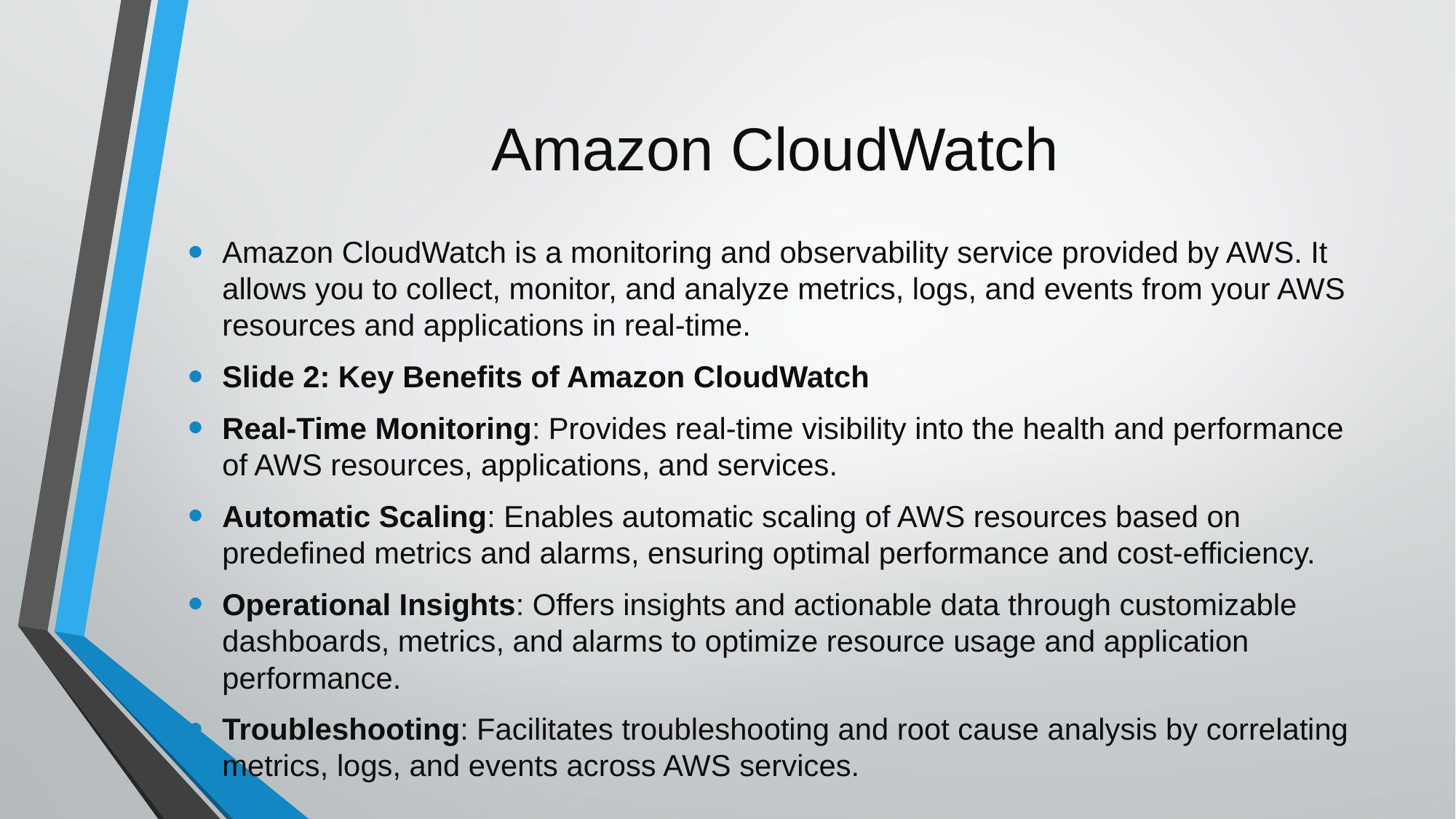

# Amazon CloudWatch
Amazon CloudWatch is a monitoring and observability service provided by AWS. It allows you to collect, monitor, and analyze metrics, logs, and events from your AWS resources and applications in real-time.
Slide 2: Key Benefits of Amazon CloudWatch
Real-Time Monitoring: Provides real-time visibility into the health and performance of AWS resources, applications, and services.
Automatic Scaling: Enables automatic scaling of AWS resources based on predefined metrics and alarms, ensuring optimal performance and cost-efficiency.
Operational Insights: Offers insights and actionable data through customizable dashboards, metrics, and alarms to optimize resource usage and application performance.
Troubleshooting: Facilitates troubleshooting and root cause analysis by correlating metrics, logs, and events across AWS services.